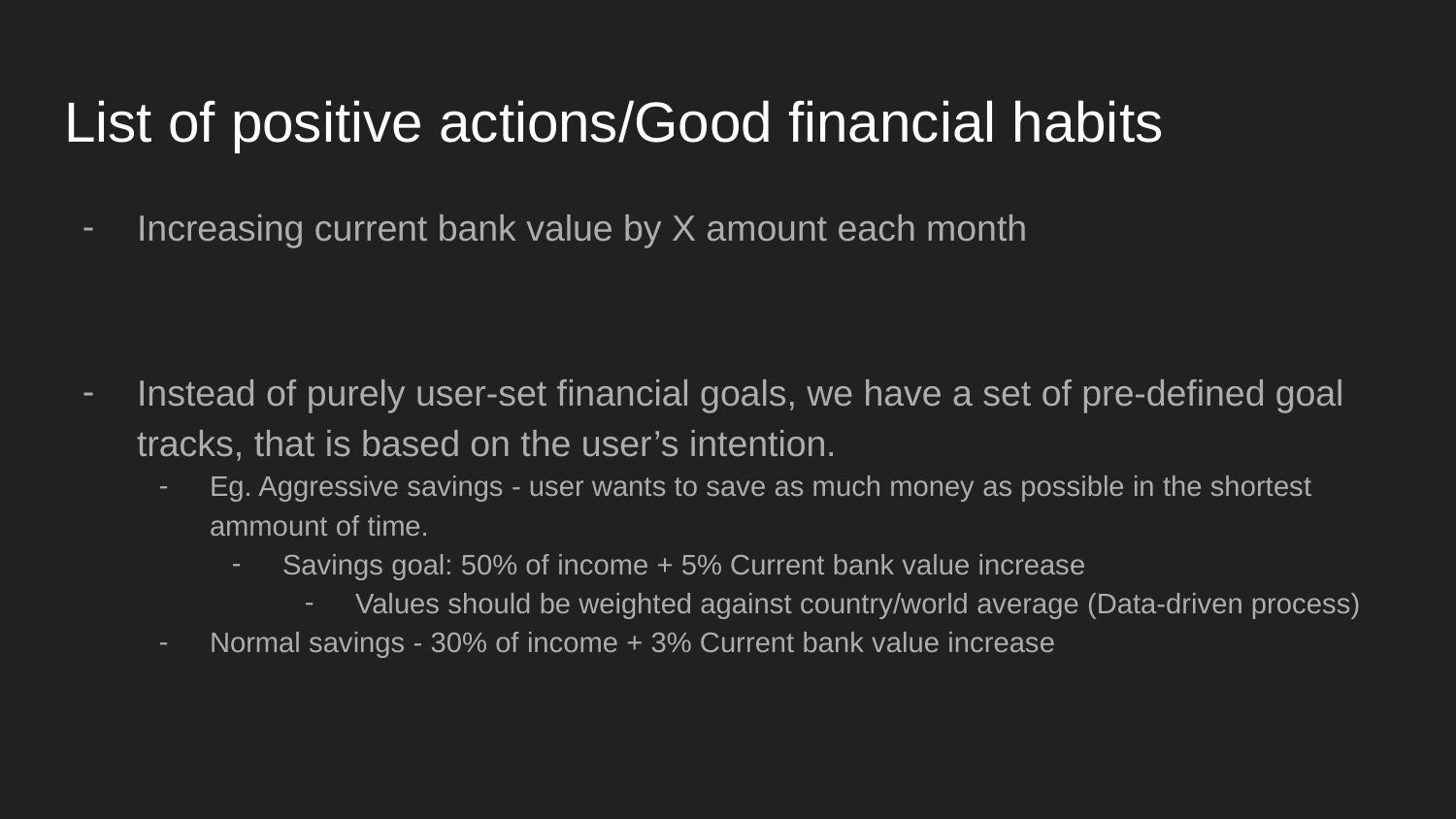

# List of positive actions/Good financial habits

Increasing current bank value by X amount each month

Instead of purely user-set financial goals, we have a set of pre-defined goal tracks, that is based on the user’s intention.
Eg. Aggressive savings - user wants to save as much money as possible in the shortest ammount of time.
Savings goal: 50% of income + 5% Current bank value increase
Values should be weighted against country/world average (Data-driven process)
Normal savings - 30% of income + 3% Current bank value increase